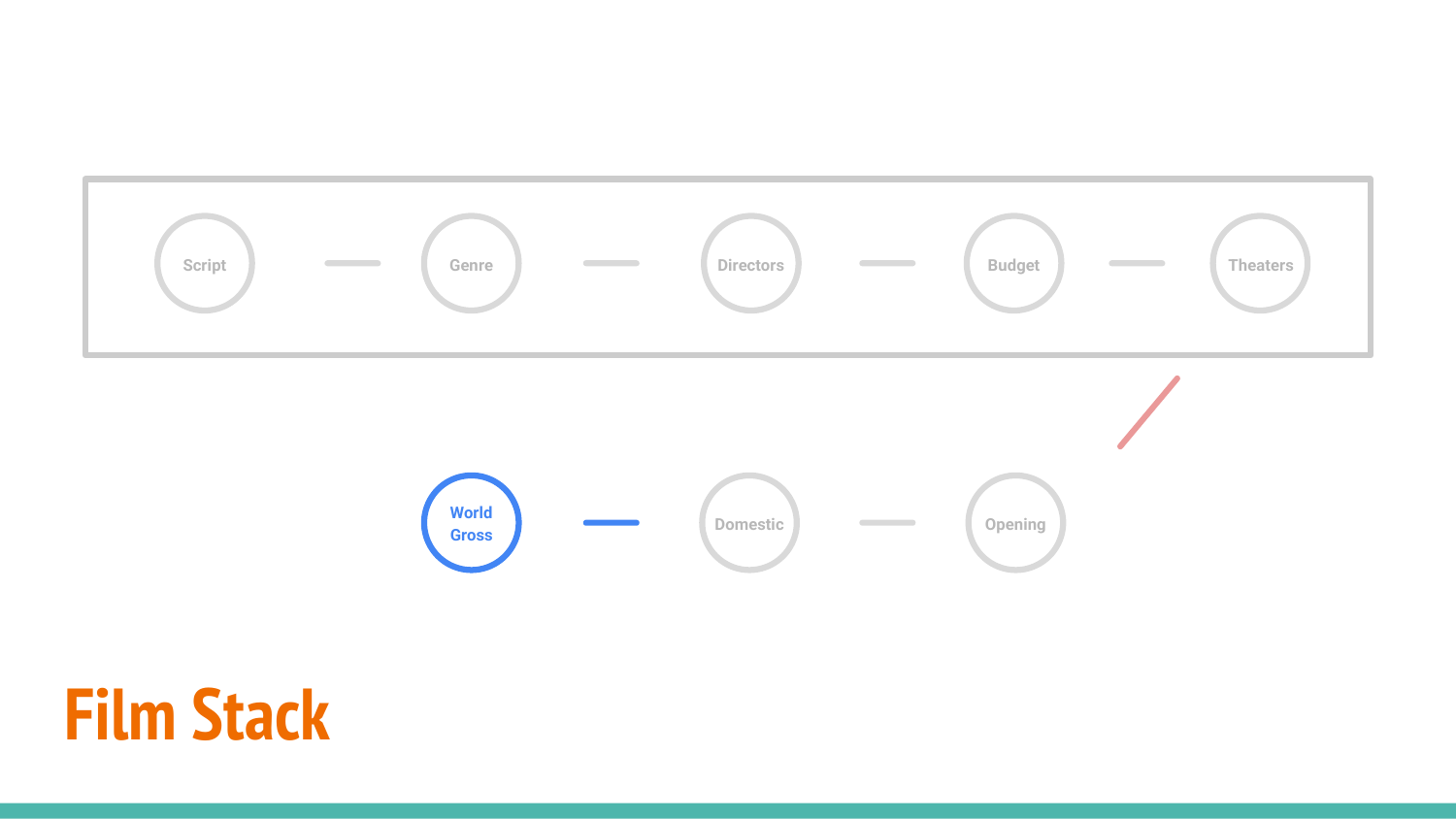

Script

Genre

Directors

Budget

Theaters

World Gross

Domestic

Opening

# Film Stack